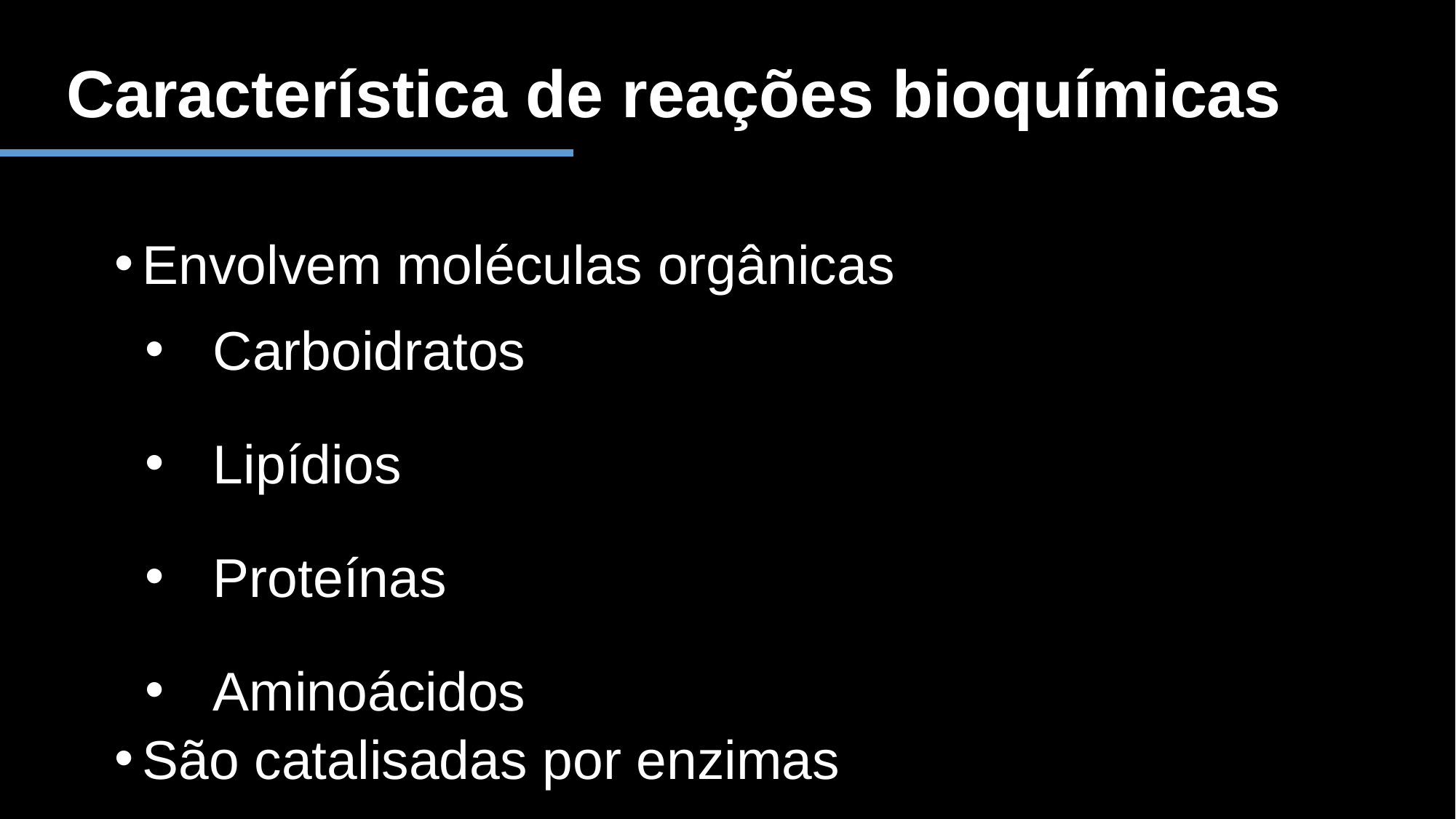

Característica de reações bioquímicas
# Envolvem moléculas orgânicas
Carboidratos
Lipídios
Proteínas
Aminoácidos
São catalisadas por enzimas